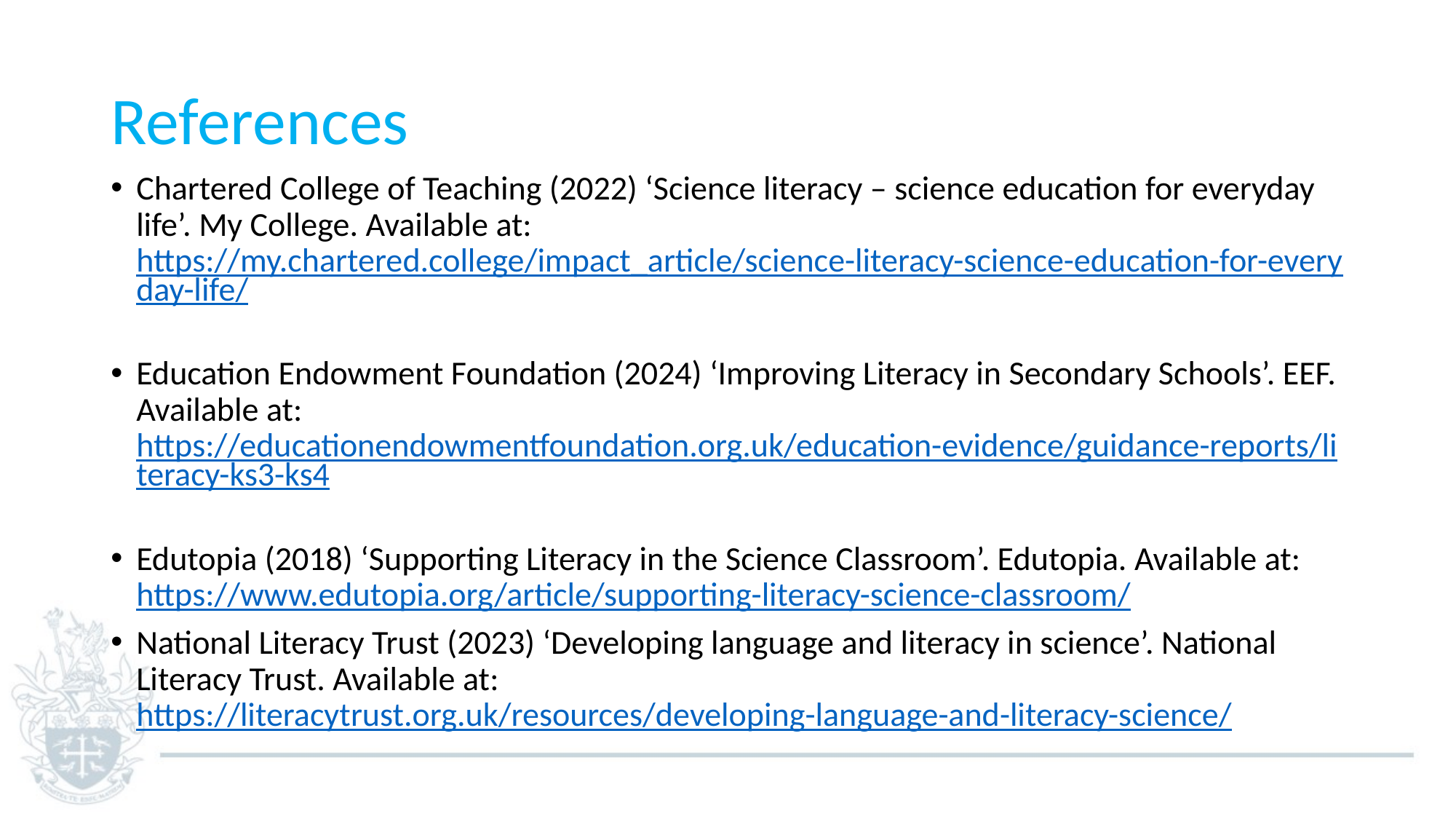

# References
Chartered College of Teaching (2022) ‘Science literacy – science education for everyday life’. My College. Available at: https://my.chartered.college/impact_article/science-literacy-science-education-for-everyday-life/
Education Endowment Foundation (2024) ‘Improving Literacy in Secondary Schools’. EEF. Available at: https://educationendowmentfoundation.org.uk/education-evidence/guidance-reports/literacy-ks3-ks4
Edutopia (2018) ‘Supporting Literacy in the Science Classroom’. Edutopia. Available at: https://www.edutopia.org/article/supporting-literacy-science-classroom/
National Literacy Trust (2023) ‘Developing language and literacy in science’. National Literacy Trust. Available at: https://literacytrust.org.uk/resources/developing-language-and-literacy-science/